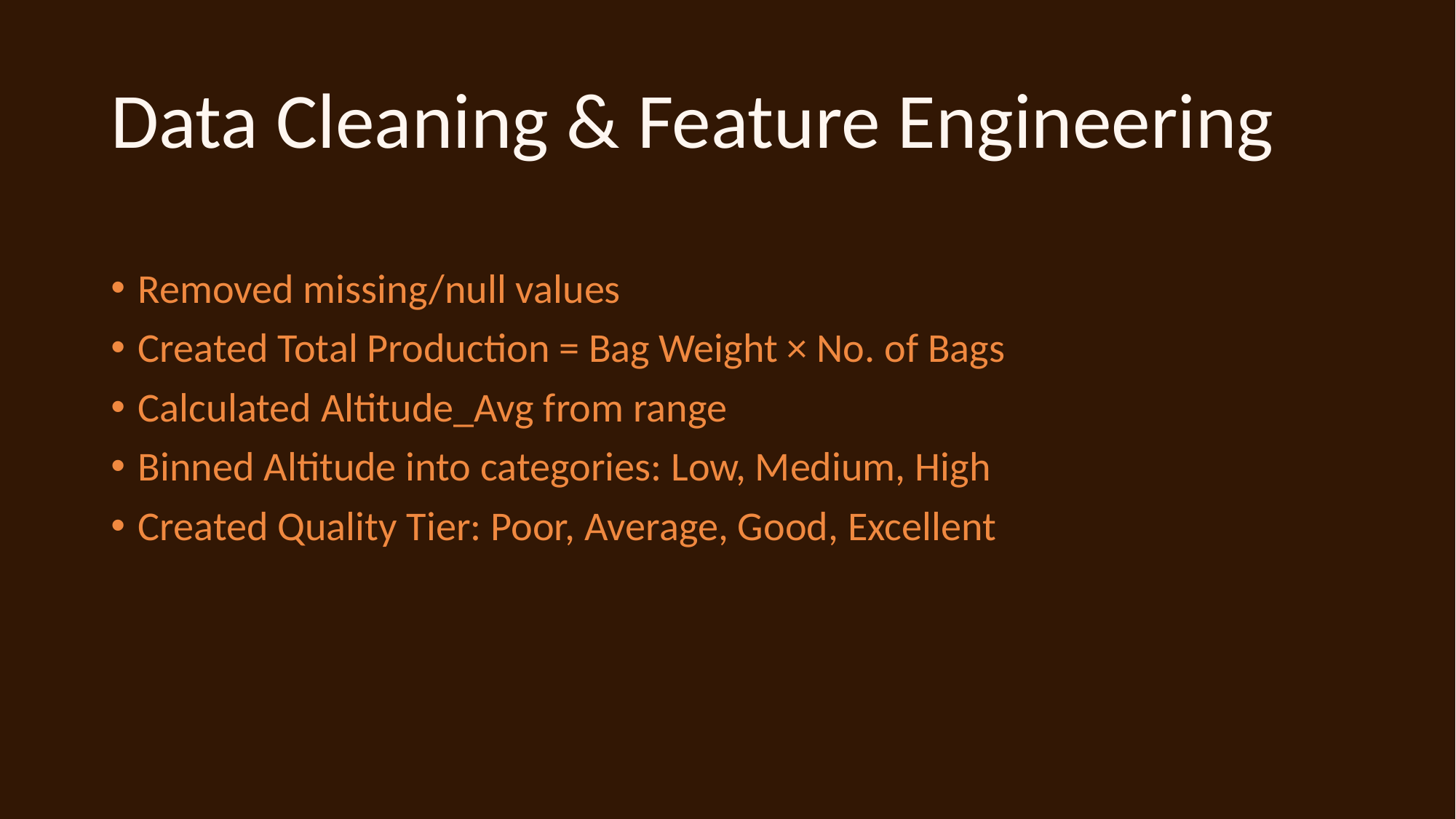

# Data Cleaning & Feature Engineering
Removed missing/null values
Created Total Production = Bag Weight × No. of Bags
Calculated Altitude_Avg from range
Binned Altitude into categories: Low, Medium, High
Created Quality Tier: Poor, Average, Good, Excellent